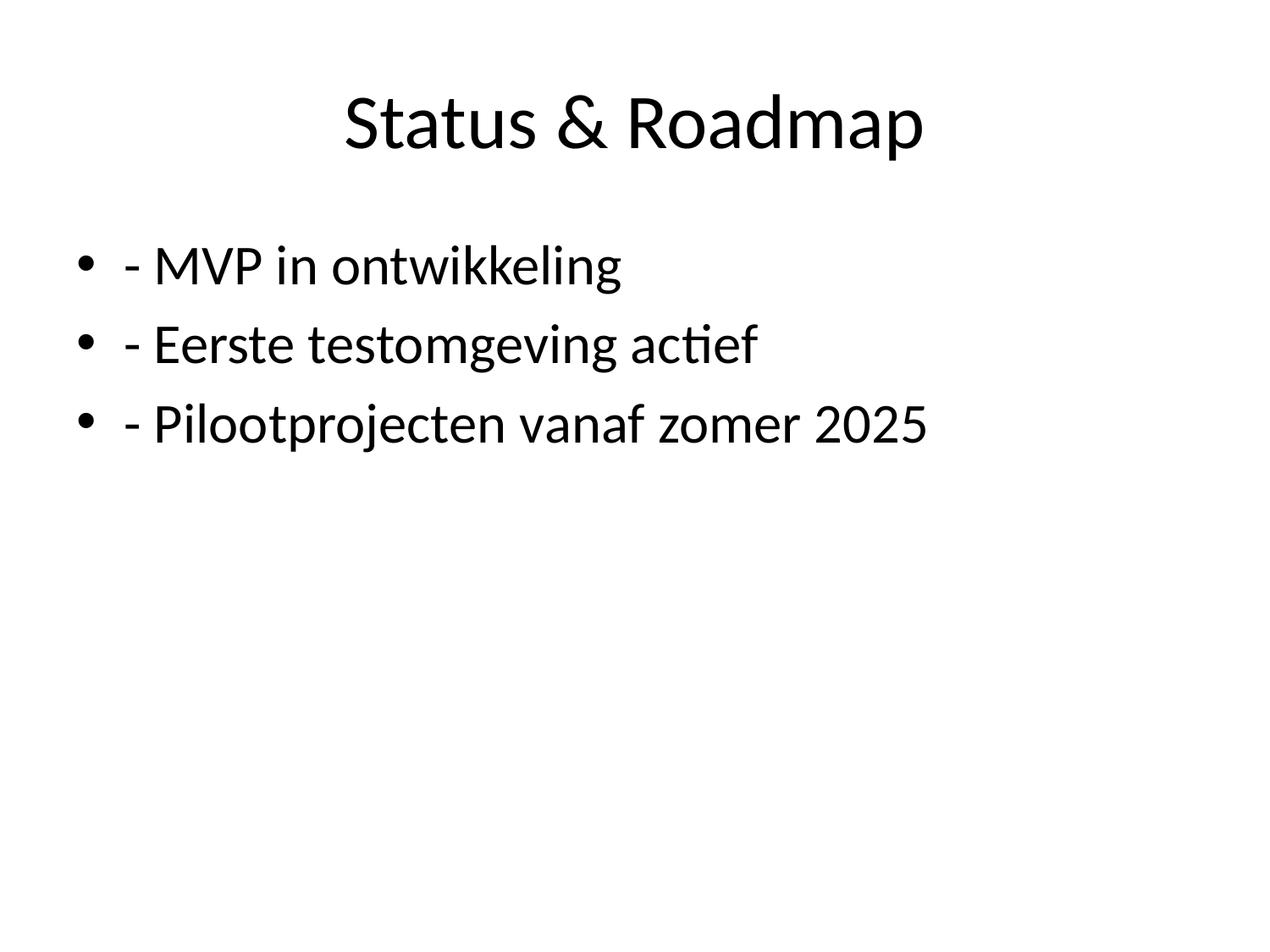

# Status & Roadmap
- MVP in ontwikkeling
- Eerste testomgeving actief
- Pilootprojecten vanaf zomer 2025